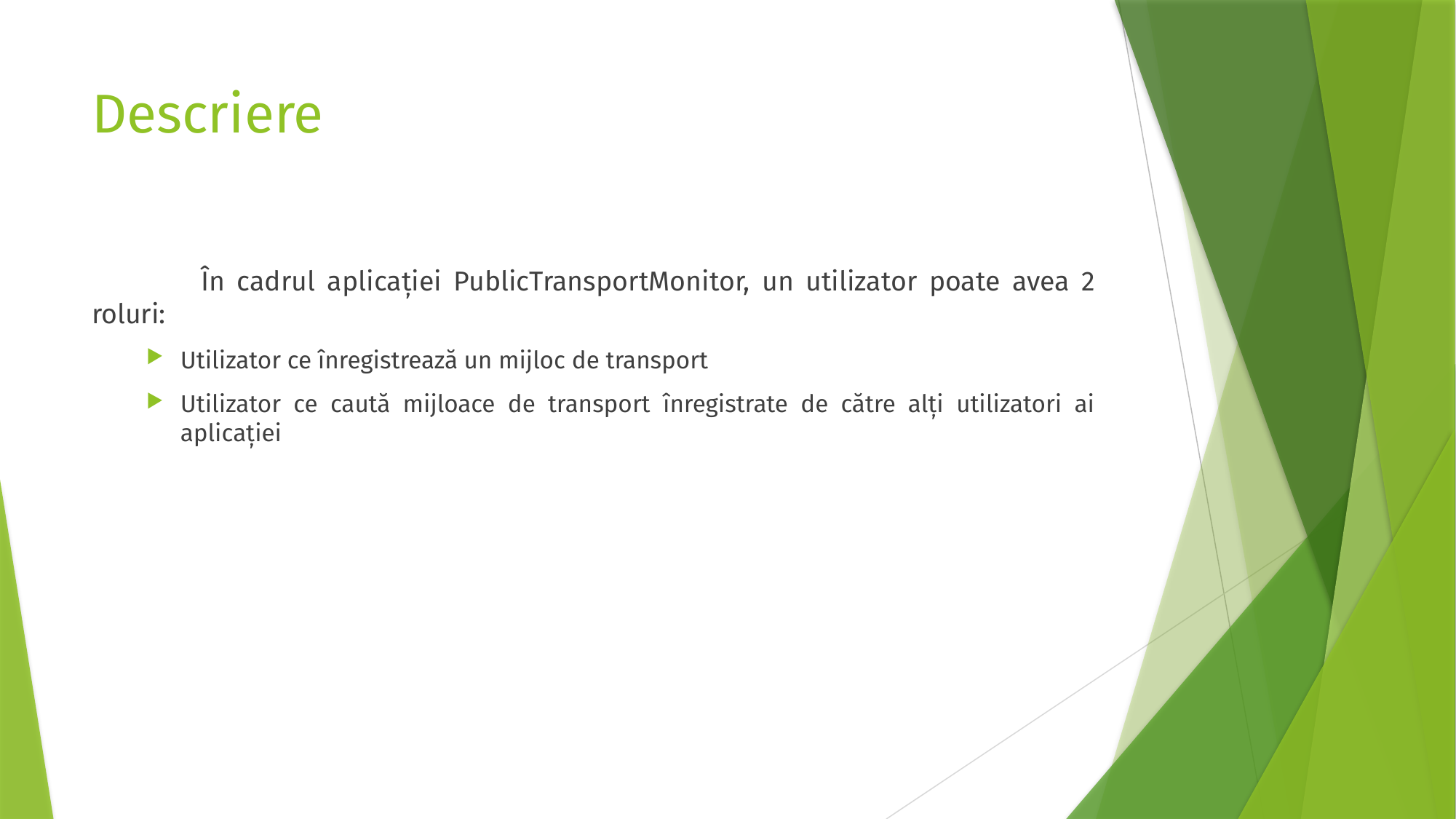

# Descriere
	În cadrul aplicației PublicTransportMonitor, un utilizator poate avea 2 roluri:
Utilizator ce înregistrează un mijloc de transport
Utilizator ce caută mijloace de transport înregistrate de către alți utilizatori ai aplicației